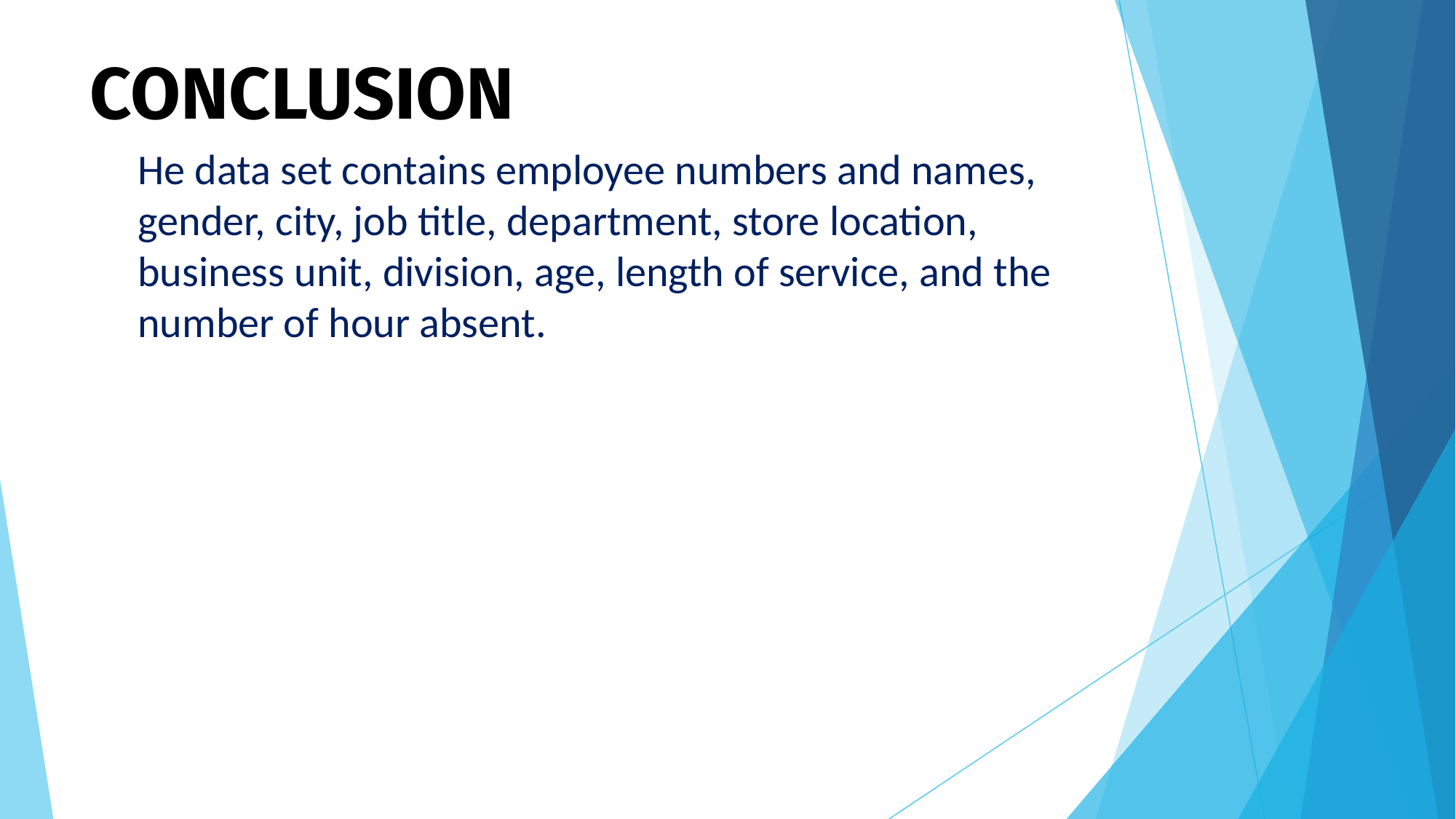

# CONCLUSION
He data set contains employee numbers and names, gender, city, job title, department, store location, business unit, division, age, length of service, and the number of hour absent.